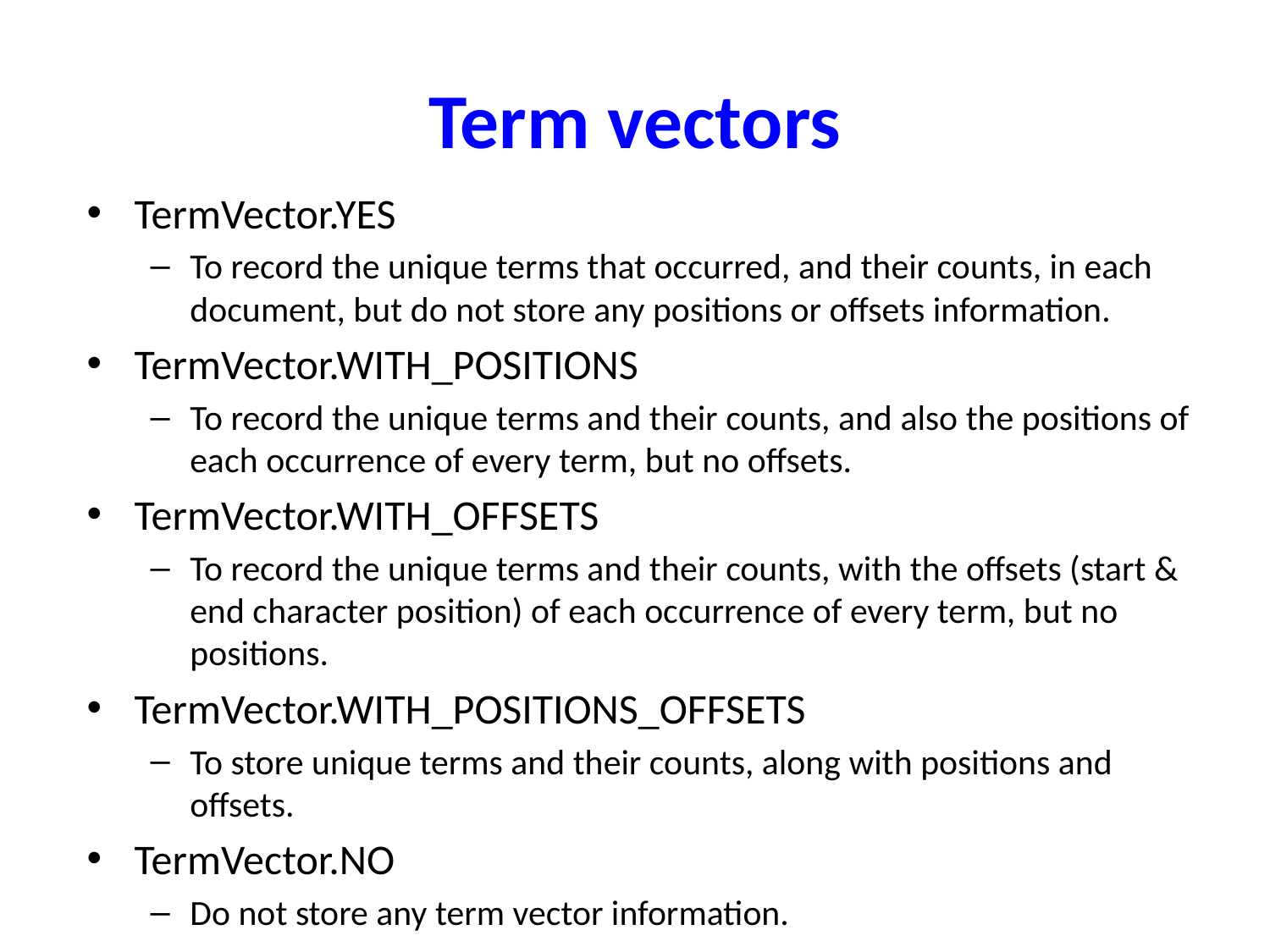

# Term vectors
TermVector.YES
To record the unique terms that occurred, and their counts, in each document, but do not store any positions or offsets information.
TermVector.WITH_POSITIONS
To record the unique terms and their counts, and also the positions of each occurrence of every term, but no offsets.
TermVector.WITH_OFFSETS
To record the unique terms and their counts, with the offsets (start & end character position) of each occurrence of every term, but no positions.
TermVector.WITH_POSITIONS_OFFSETS
To store unique terms and their counts, along with positions and offsets.
TermVector.NO
Do not store any term vector information.